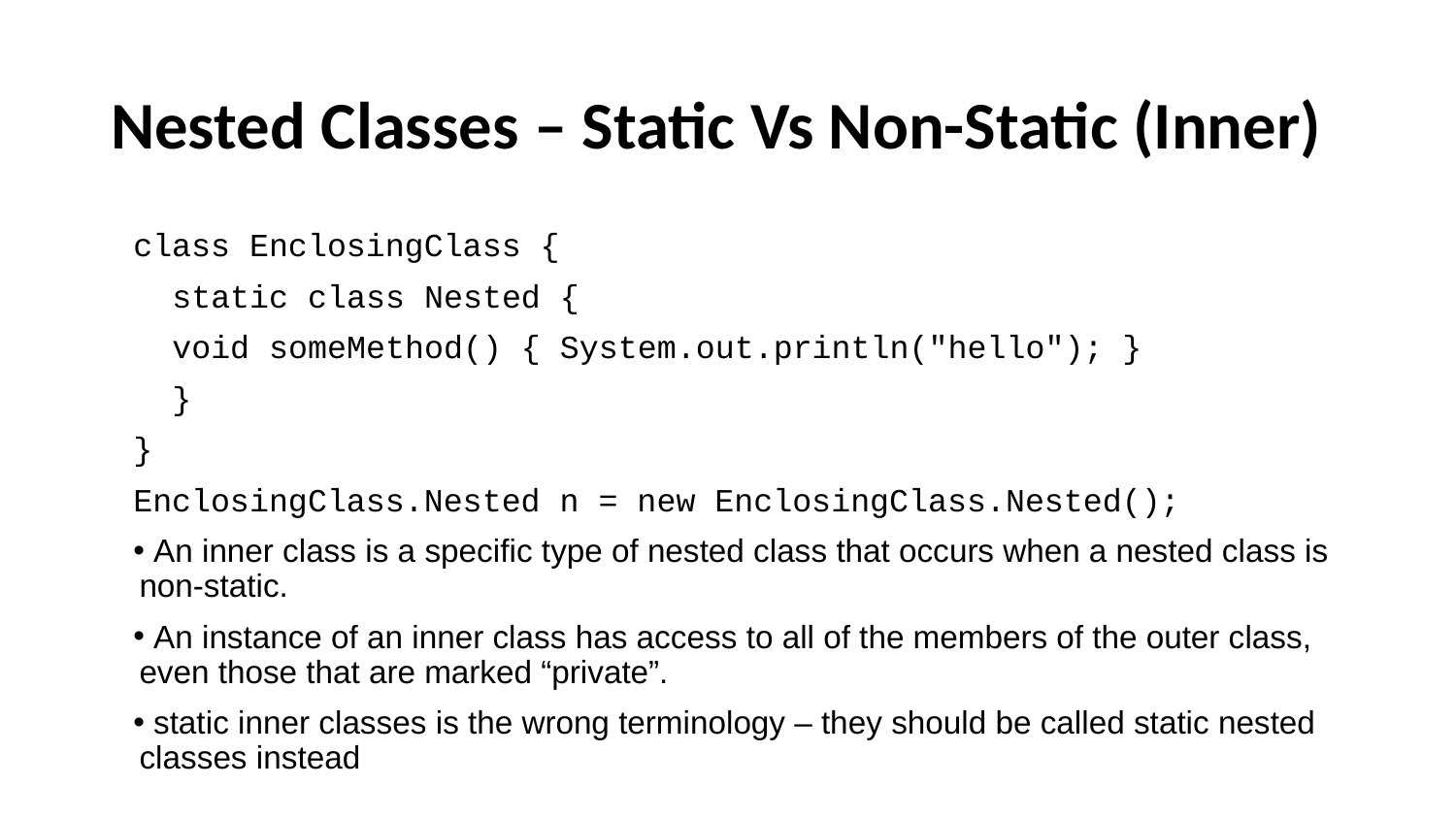

# Nested Classes – Static Vs Non-Static (Inner)
class EnclosingClass {
  static class Nested {
  void someMethod() { System.out.println("hello"); }
  }
}
EnclosingClass.Nested n = new EnclosingClass.Nested();
 An inner class is a specific type of nested class that occurs when a nested class is non-static.
 An instance of an inner class has access to all of the members of the outer class, even those that are marked “private”.
 static inner classes is the wrong terminology – they should be called static nested classes instead